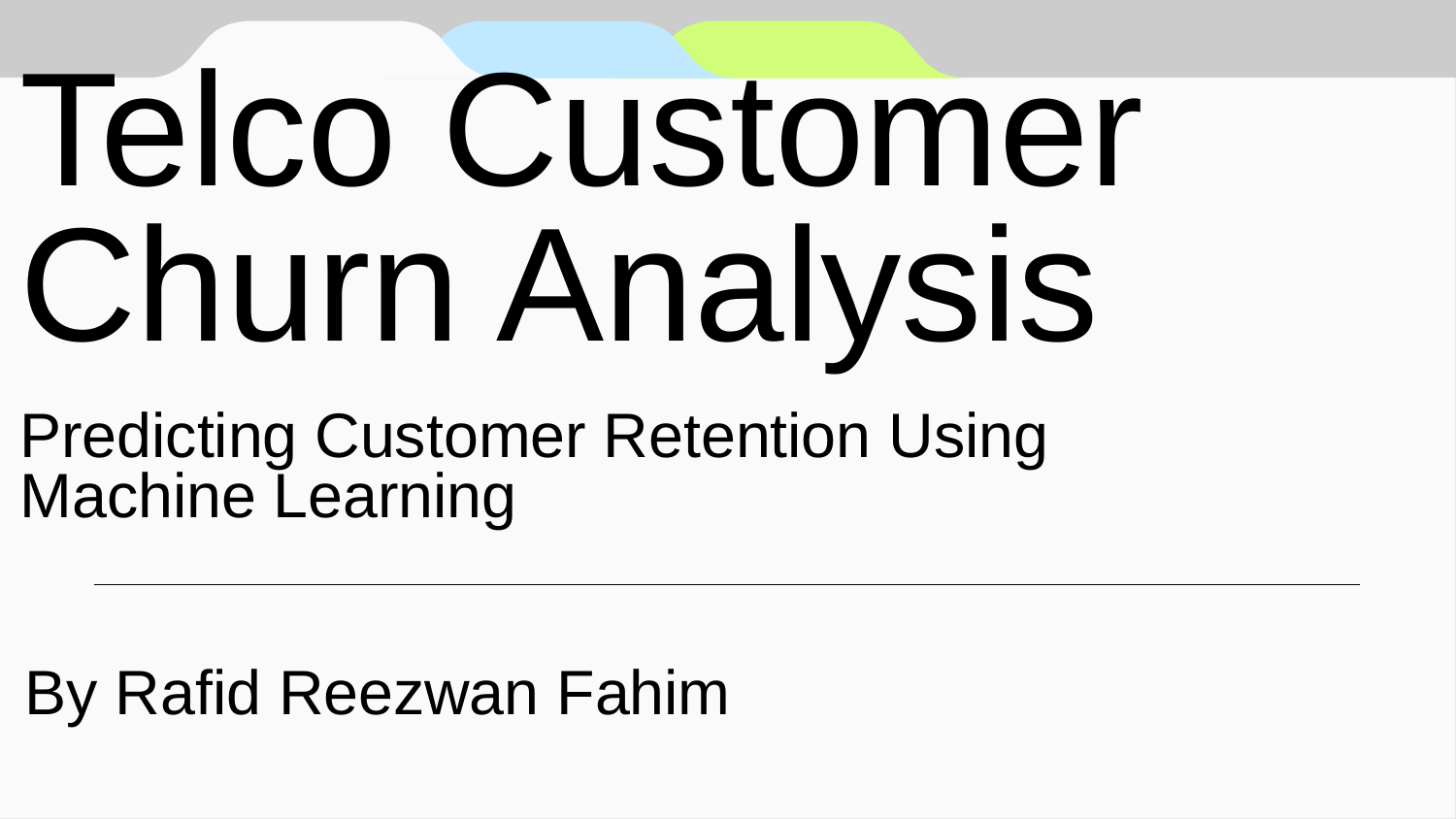

Telco Customer Churn Analysis
# Predicting Customer Retention Using Machine Learning
By Rafid Reezwan Fahim